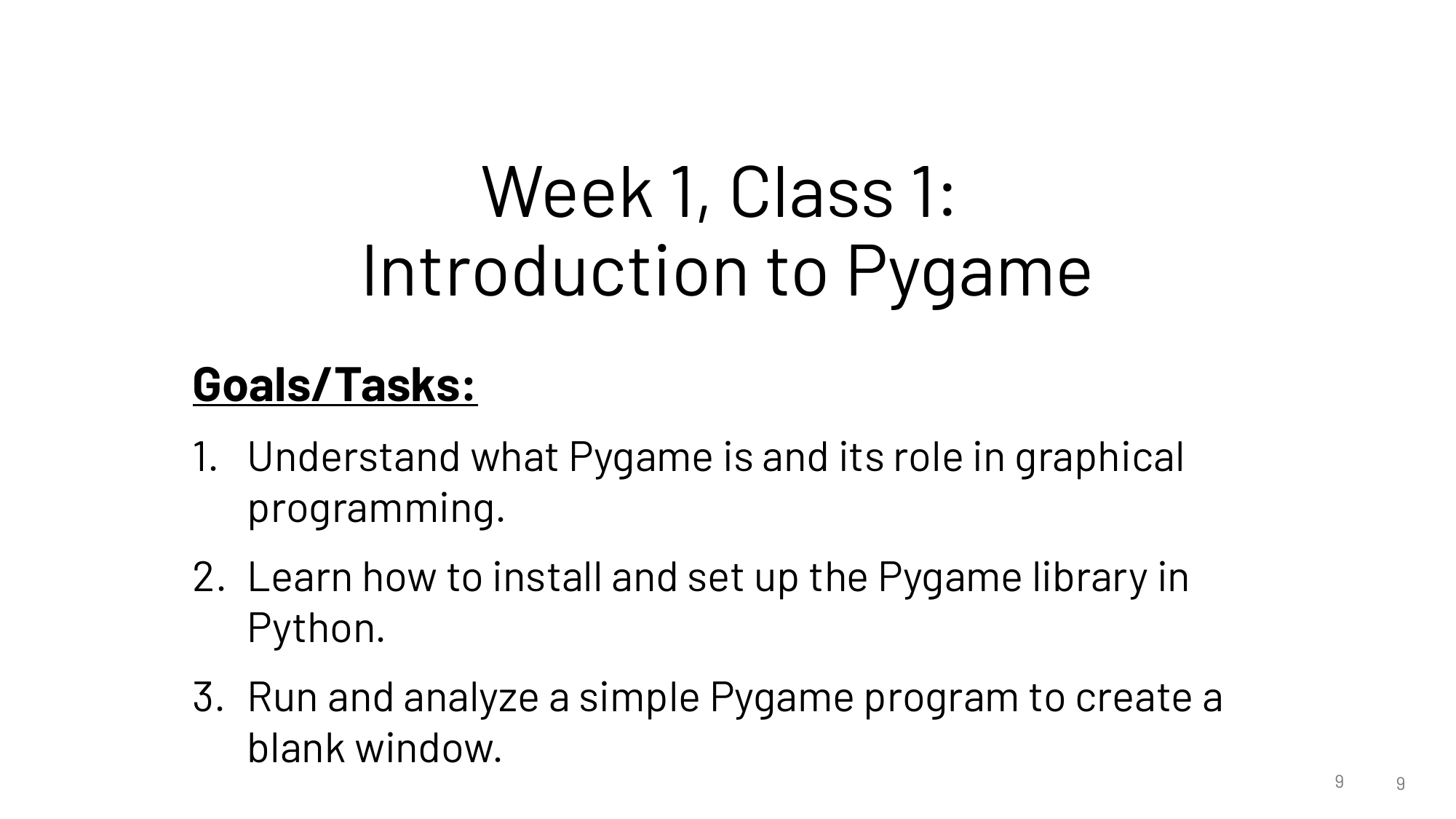

# Week 1, Class 1: Introduction to Pygame
Goals/Tasks:
Understand what Pygame is and its role in graphical programming.
Learn how to install and set up the Pygame library in Python.
Run and analyze a simple Pygame program to create a blank window.

9